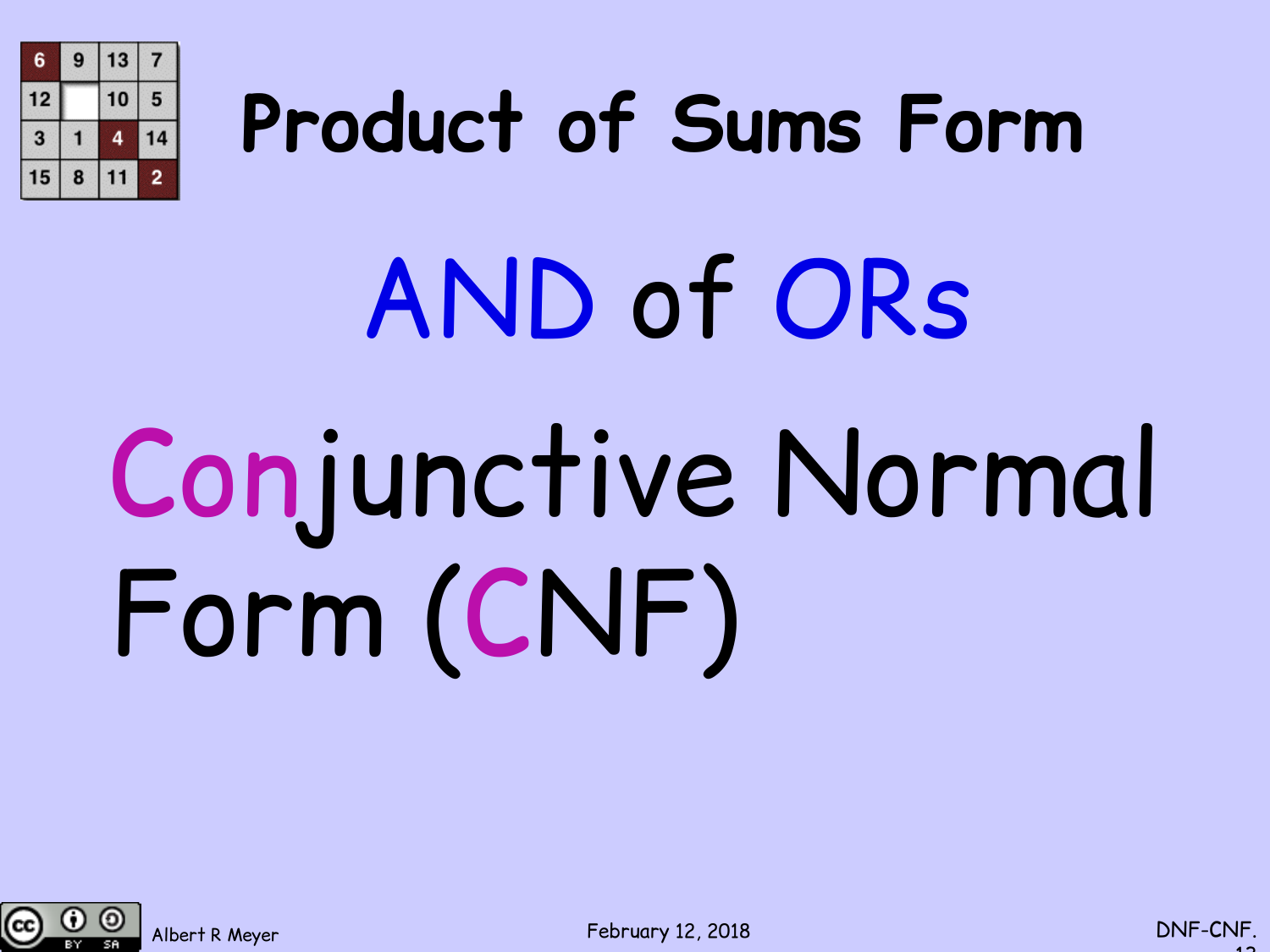

# Product of Sums Form
AND of ORs
Conjunctive Normal
Form (CNF)
DNF-CNF.13